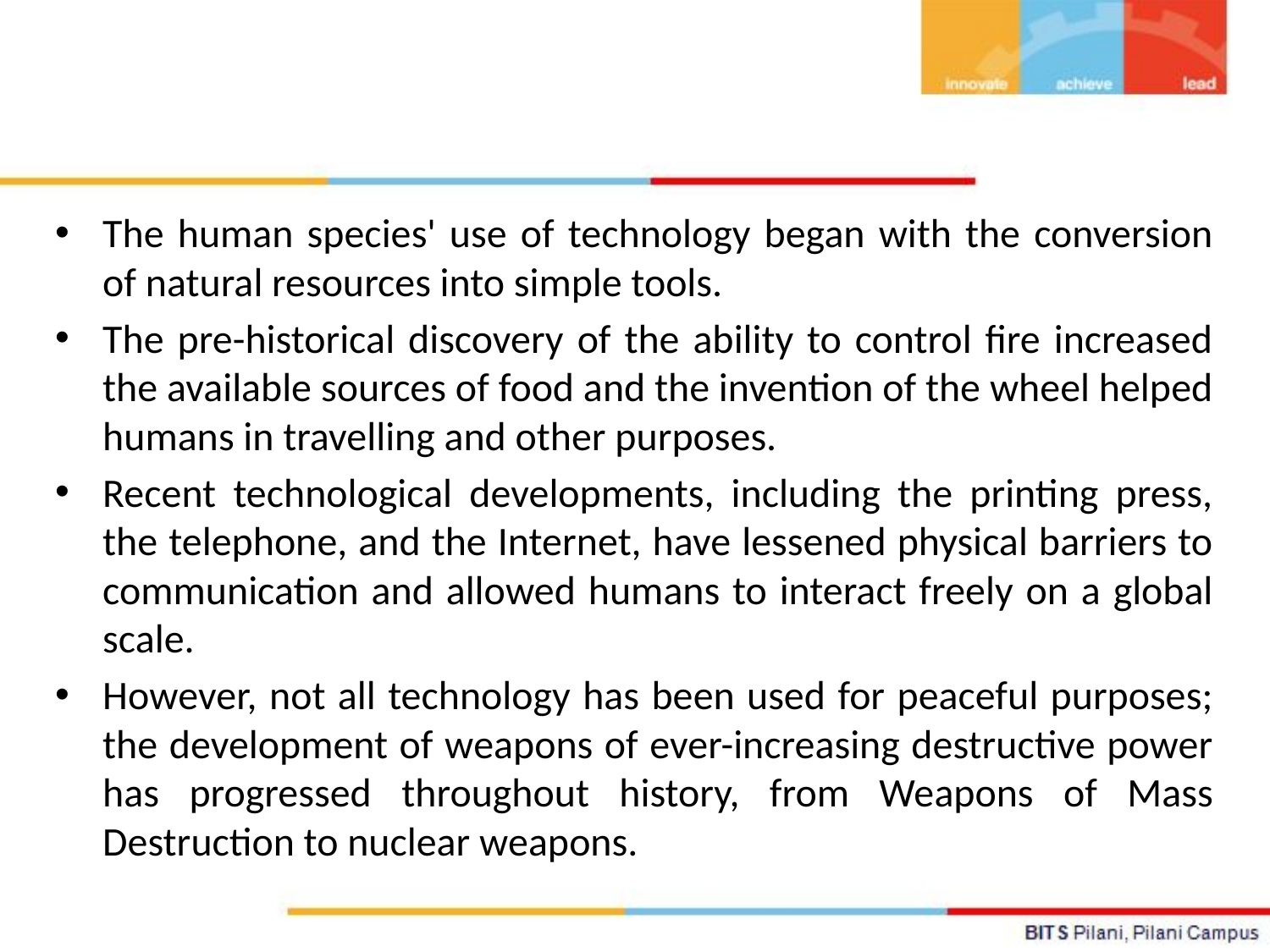

The human species' use of technology began with the conversion of natural resources into simple tools.
The pre-historical discovery of the ability to control fire increased the available sources of food and the invention of the wheel helped humans in travelling and other purposes.
Recent technological developments, including the printing press, the telephone, and the Internet, have lessened physical barriers to communication and allowed humans to interact freely on a global scale.
However, not all technology has been used for peaceful purposes; the development of weapons of ever-increasing destructive power has progressed throughout history, from Weapons of Mass Destruction to nuclear weapons.